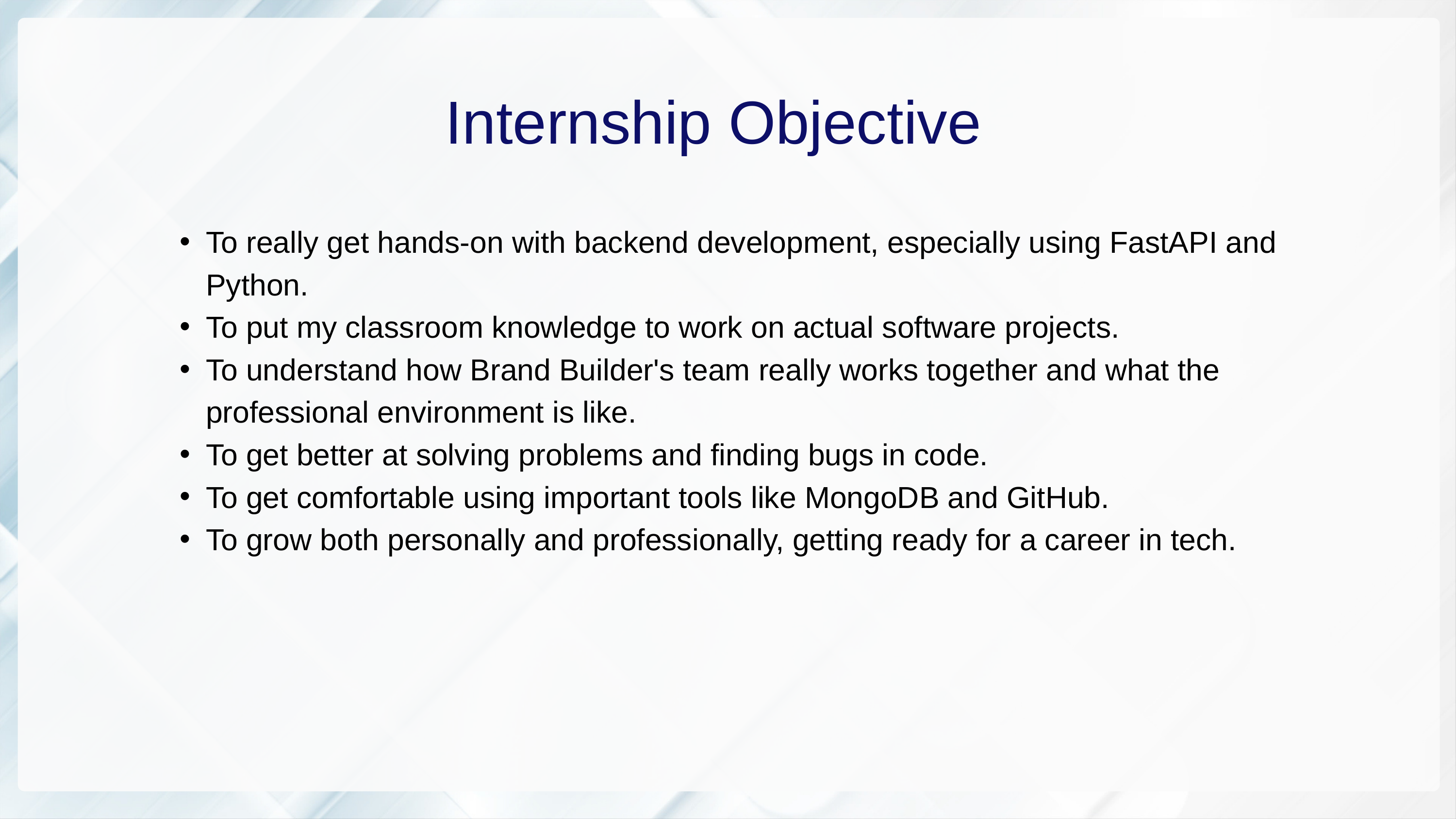

Internship Objective
To really get hands-on with backend development, especially using FastAPI and Python.
To put my classroom knowledge to work on actual software projects.
To understand how Brand Builder's team really works together and what the professional environment is like.
To get better at solving problems and finding bugs in code.
To get comfortable using important tools like MongoDB and GitHub.
To grow both personally and professionally, getting ready for a career in tech.